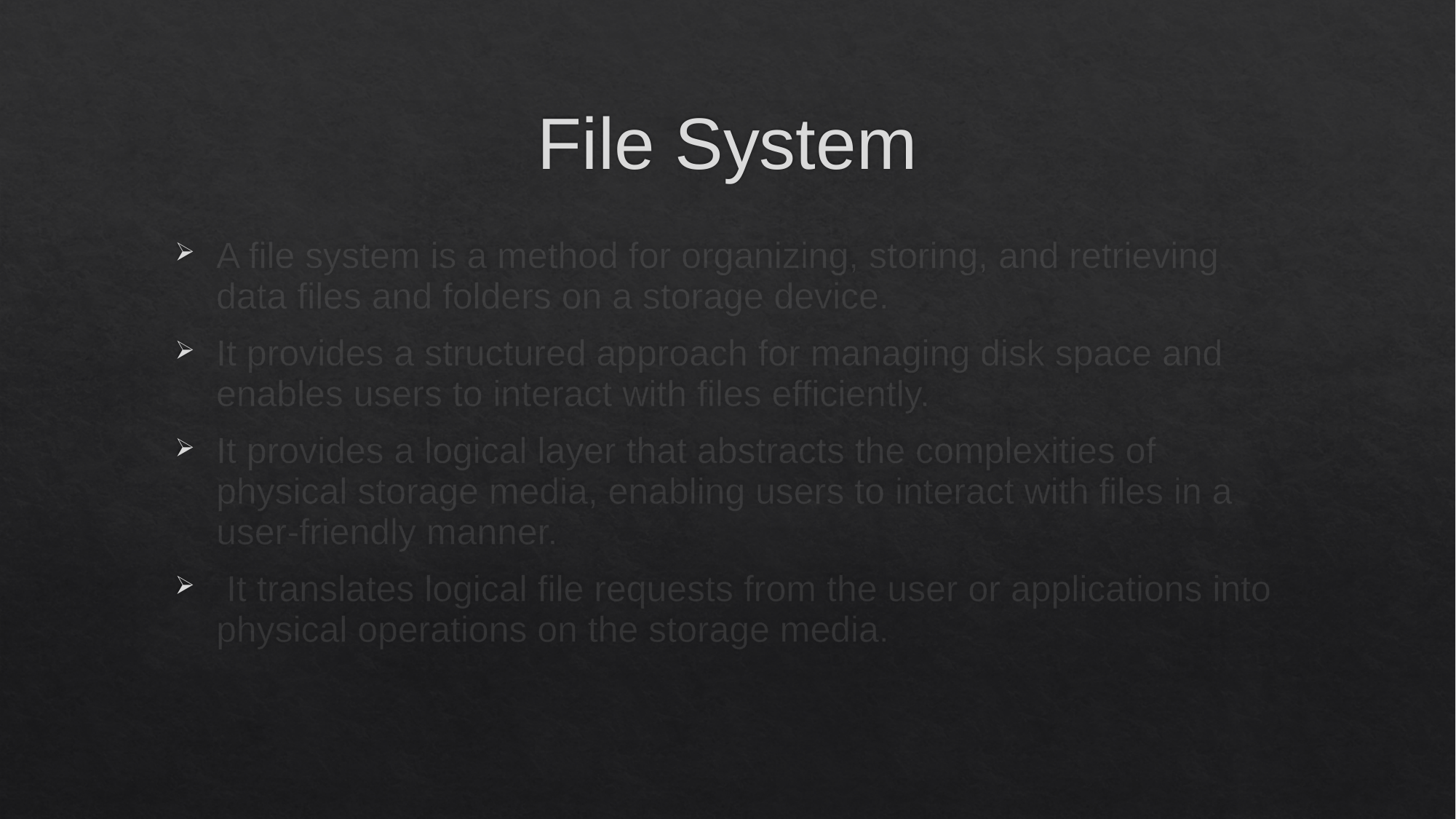

# File System
A file system is a method for organizing, storing, and retrieving data files and folders on a storage device.
It provides a structured approach for managing disk space and enables users to interact with files efficiently.
It provides a logical layer that abstracts the complexities of physical storage media, enabling users to interact with files in a user-friendly manner.
 It translates logical file requests from the user or applications into physical operations on the storage media.